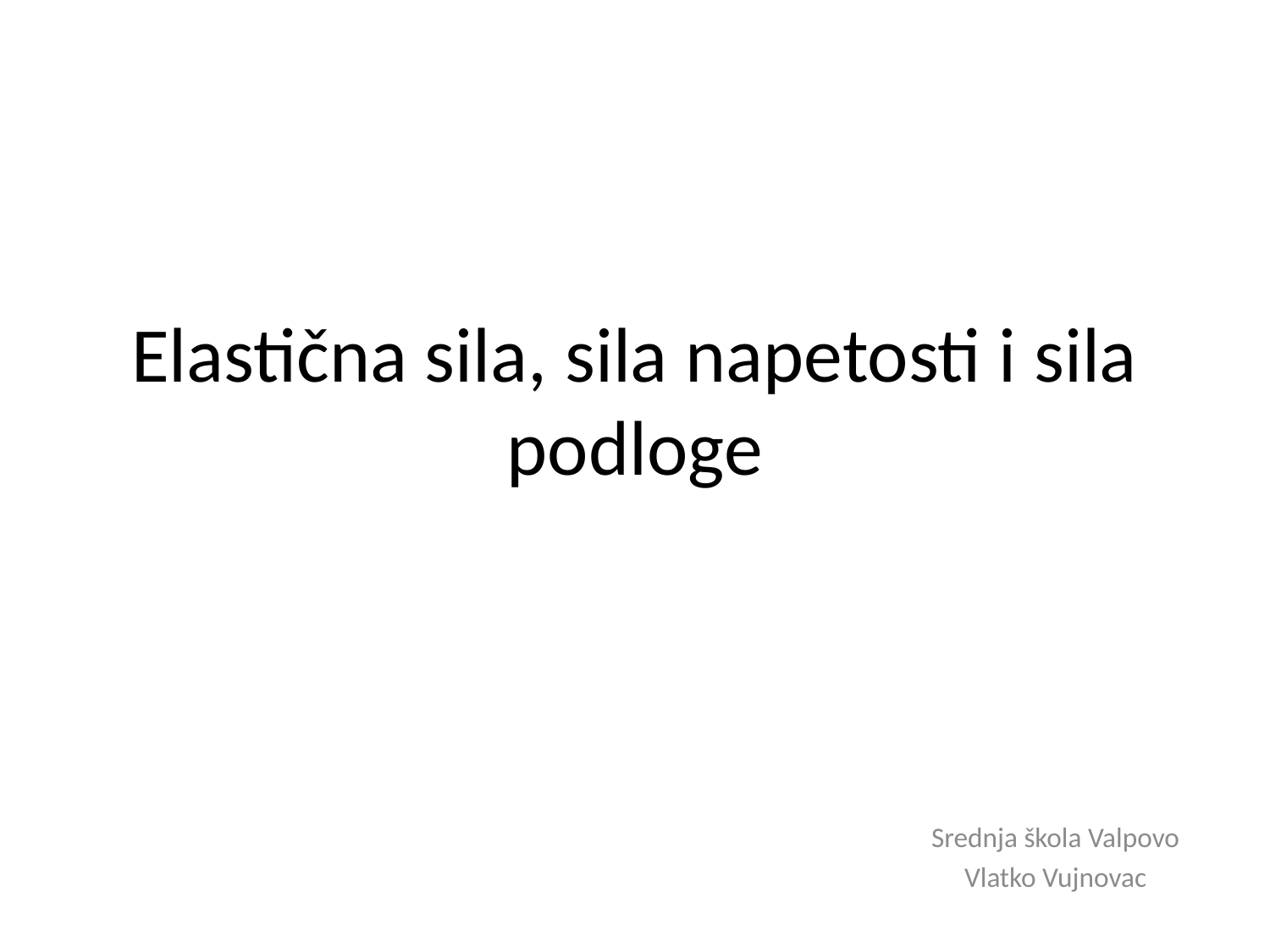

# Elastična sila, sila napetosti i sila podloge
Srednja škola Valpovo
Vlatko Vujnovac